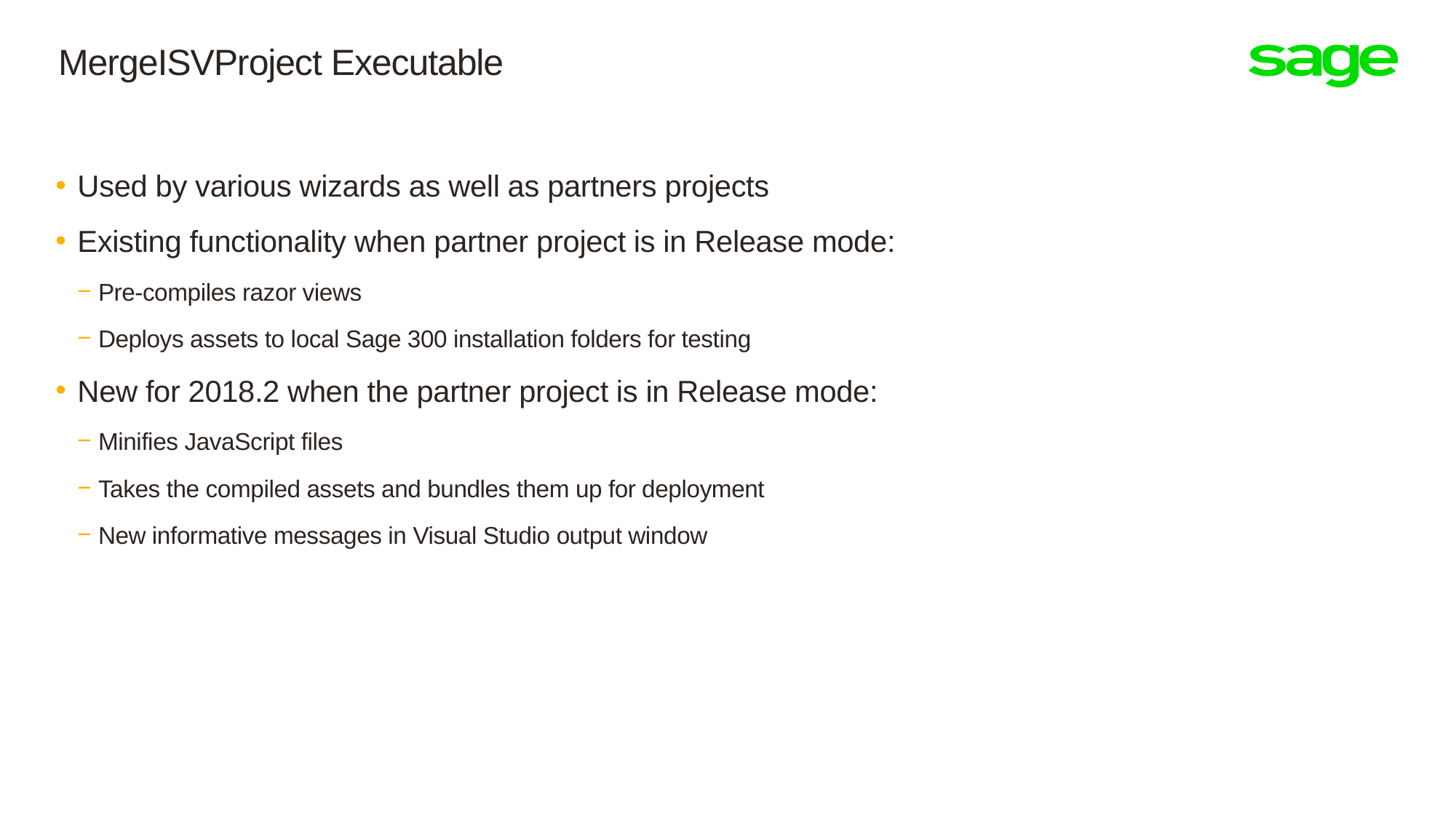

# MergeISVProject Executable
Used by various wizards as well as partners projects
Existing functionality when partner project is in Release mode:
Pre-compiles razor views
Deploys assets to local Sage 300 installation folders for testing
New for 2018.2 when the partner project is in Release mode:
Minifies JavaScript files
Takes the compiled assets and bundles them up for deployment
New informative messages in Visual Studio output window